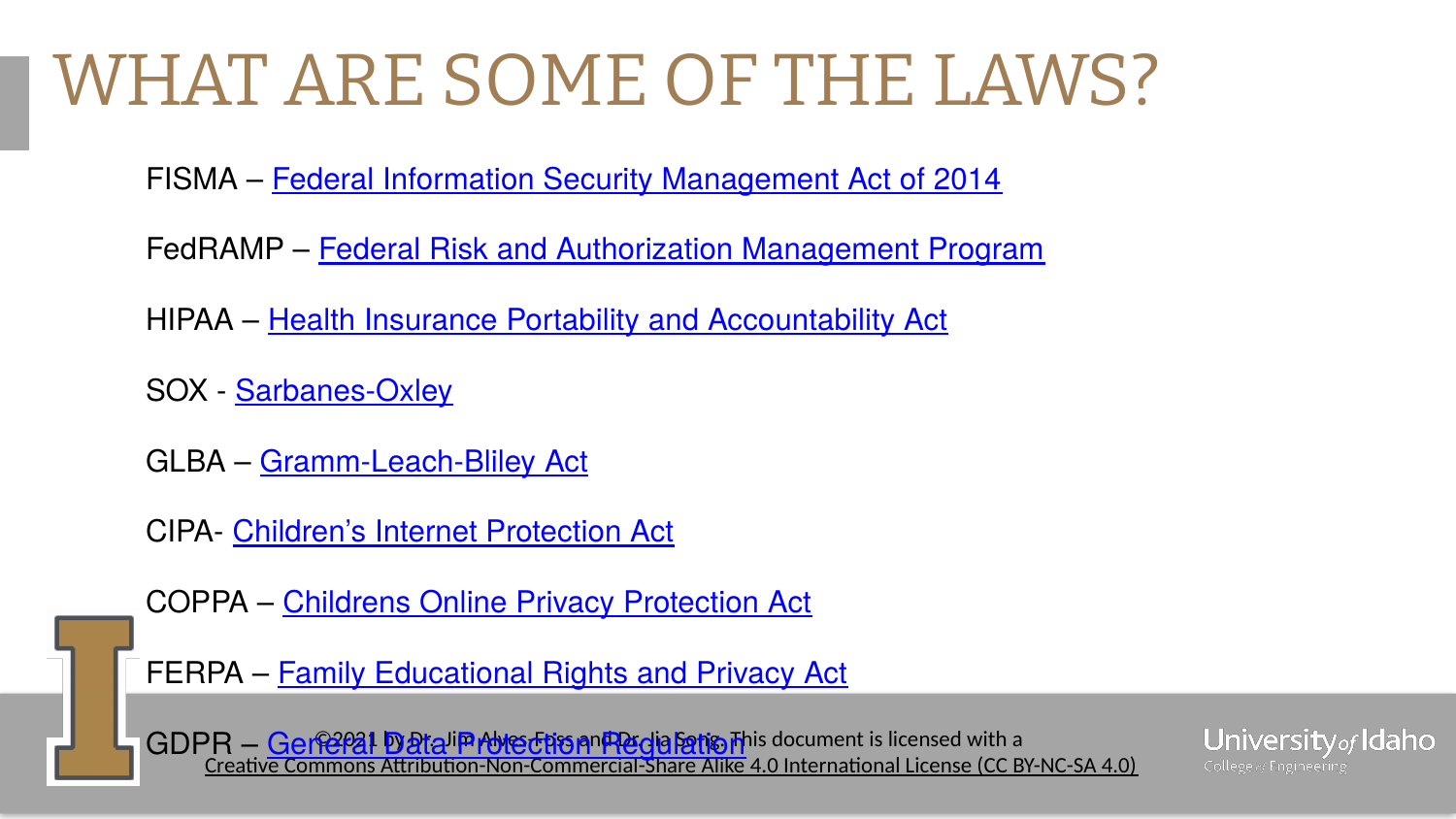

# WHAT ARE SOME OF THE LAWS?
FISMA – Federal Information Security Management Act of 2014
FedRAMP – Federal Risk and Authorization Management Program
HIPAA – Health Insurance Portability and Accountability Act
SOX - Sarbanes-Oxley
GLBA – Gramm-Leach-Bliley Act
CIPA- Children’s Internet Protection Act
COPPA – Childrens Online Privacy Protection Act
FERPA – Family Educational Rights and Privacy Act
GDPR – General Data Protection Regulation